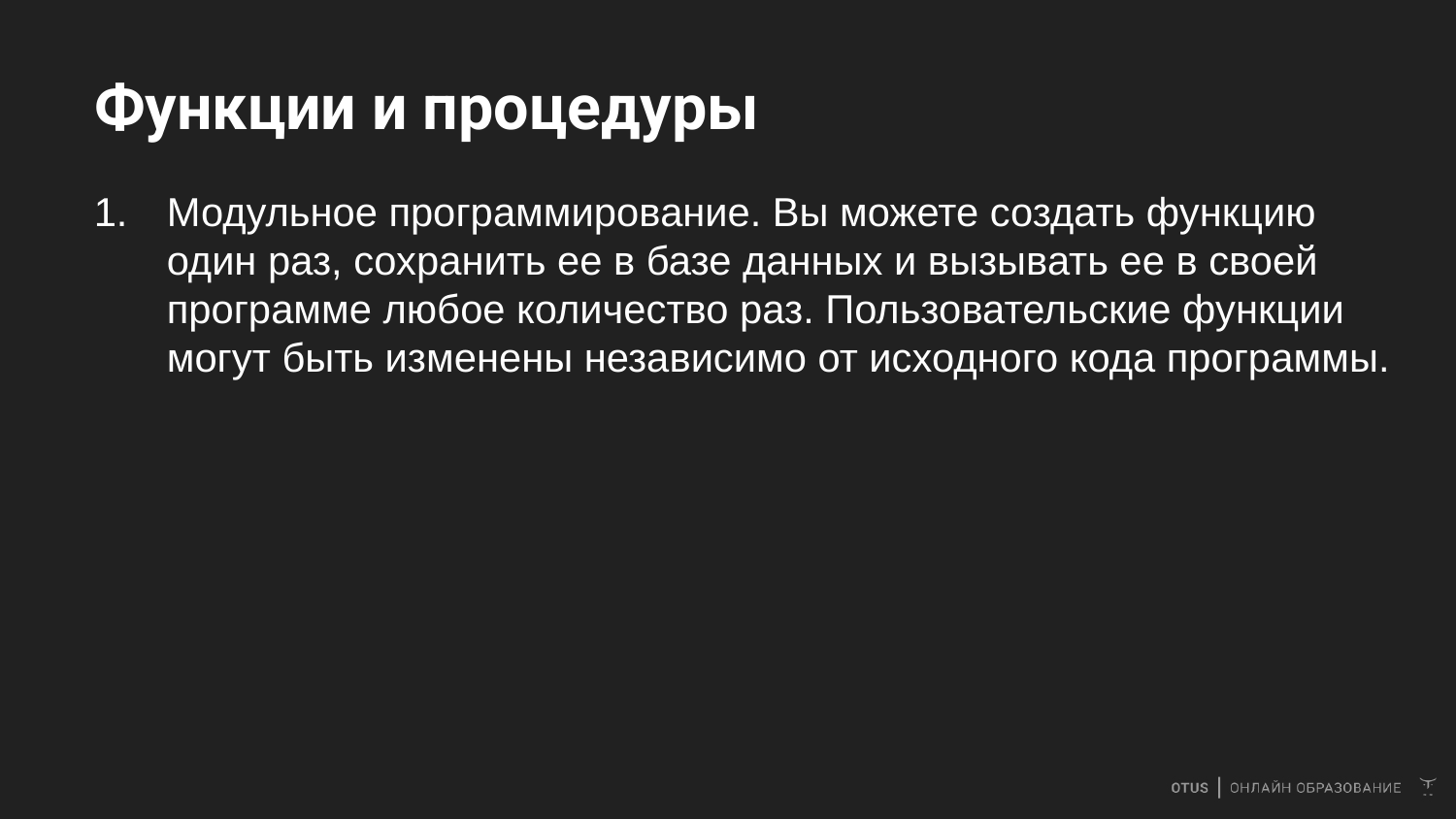

# Функции и процедуры
Модульное программирование. Вы можете создать функцию один раз, сохранить ее в базе данных и вызывать ее в своей программе любое количество раз. Пользовательские функции могут быть изменены независимо от исходного кода программы.